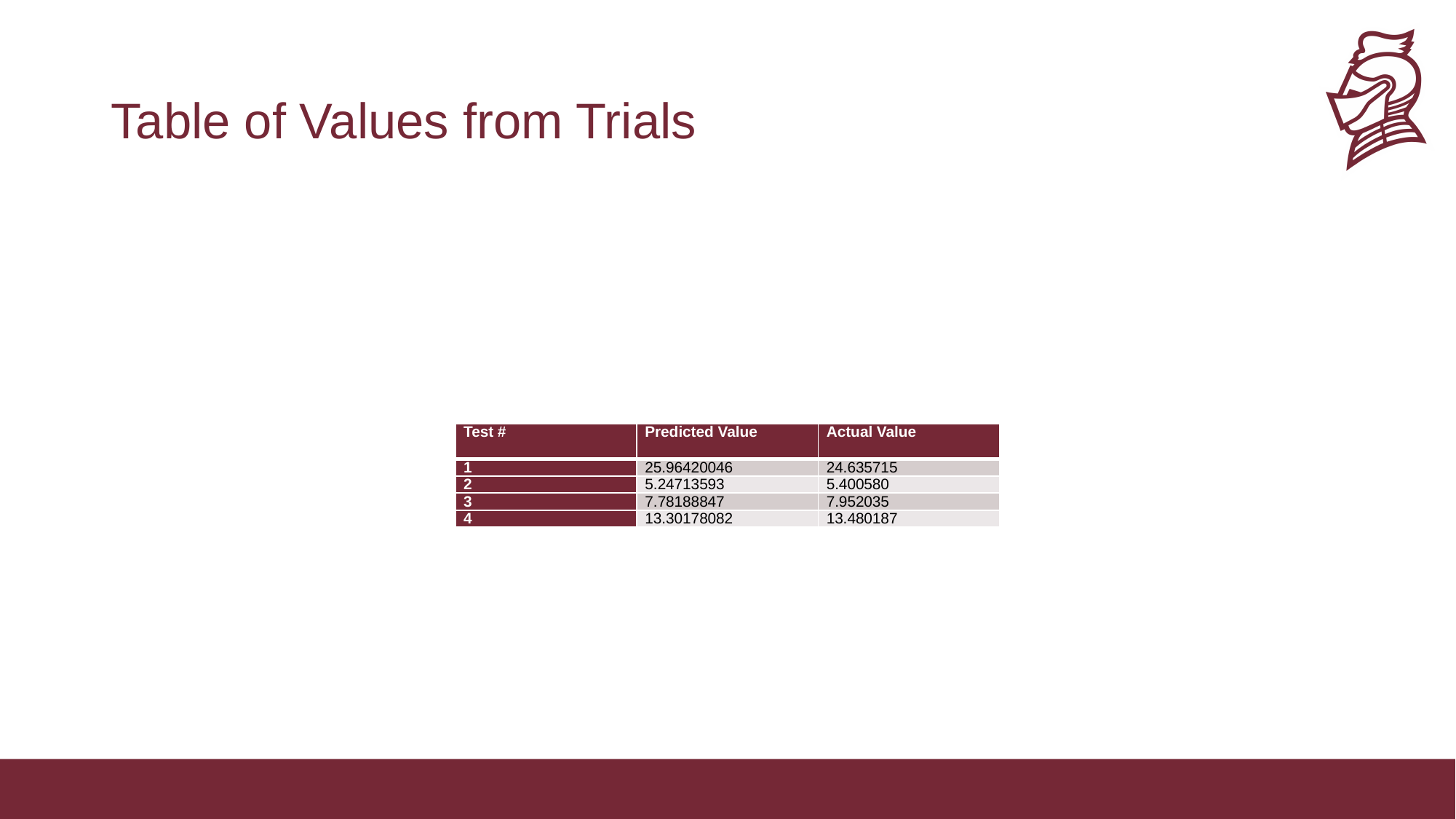

# Table of Values from Trials
| Test # | Predicted Value | Actual Value |
| --- | --- | --- |
| 1 | 25.96420046 | 24.635715 |
| 2 | 5.24713593 | 5.400580 |
| 3 | 7.78188847 | 7.952035 |
| 4 | 13.30178082 | 13.480187 |